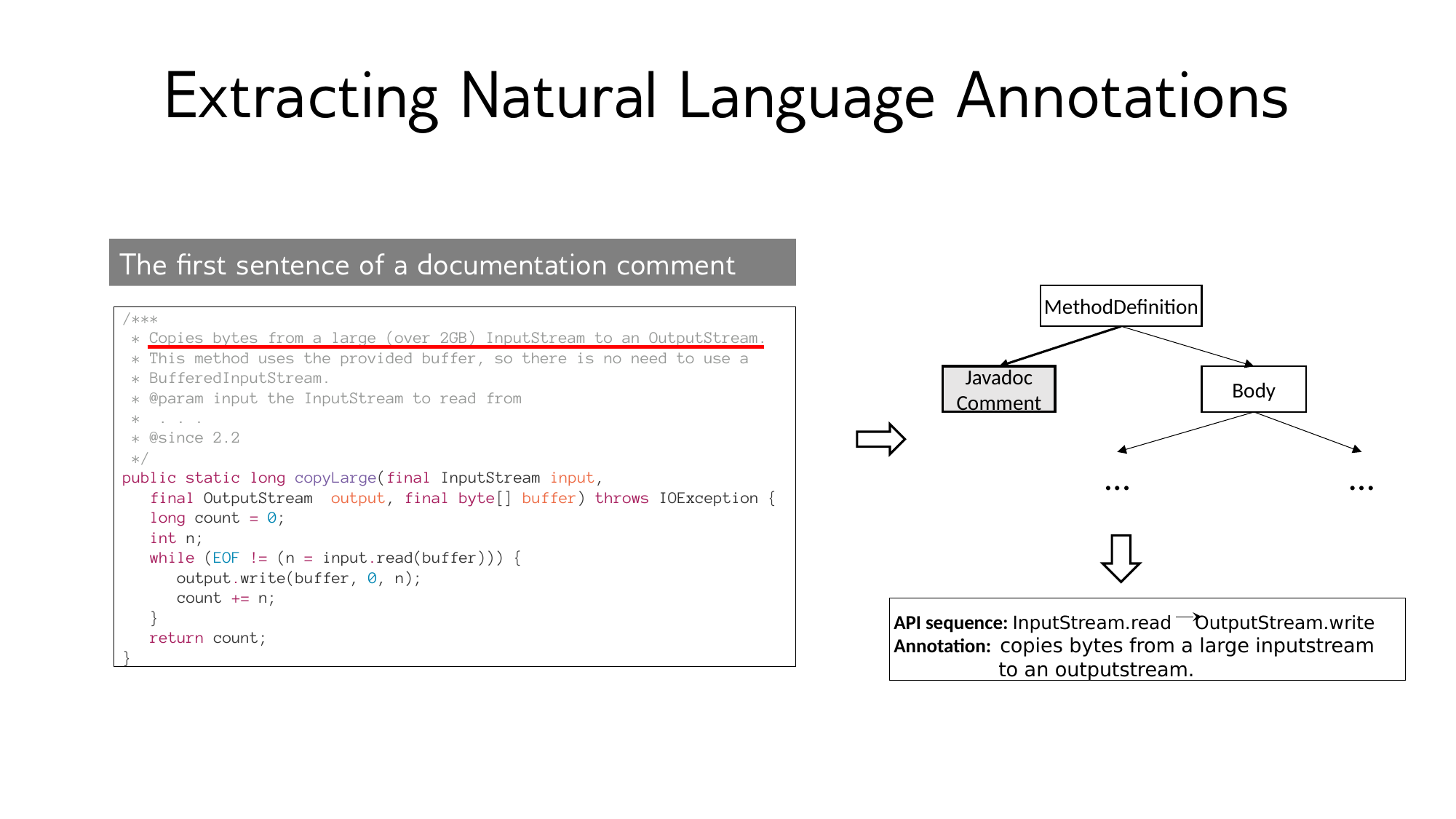

# Extracting Natural Language Annotations

The first sentence of a documentation comment
MethodDefinition
 /***
  * Copies bytes from a large (over 2GB) InputStream to an OutputStream.
  * This method uses the provided buffer, so there is no need to use a
  * BufferedInputStream.
  * @param input the InputStream to read from
  *  . . .
  * @since 2.2
  */
 public static long copyLarge(final InputStream input,
    final OutputStream  output, final byte[] buffer) throws IOException {
    long count = 0;
    int n;
    while (EOF != (n = input.read(buffer))) {
       output.write(buffer, 0, n);
       count += n;
    }
    return count;
 }
Javadoc Comment
Body

…
…

 API sequence: InputStream.read    OutputStream.write
 Annotation:  copies bytes from a large inputstream
	to an outputstream.